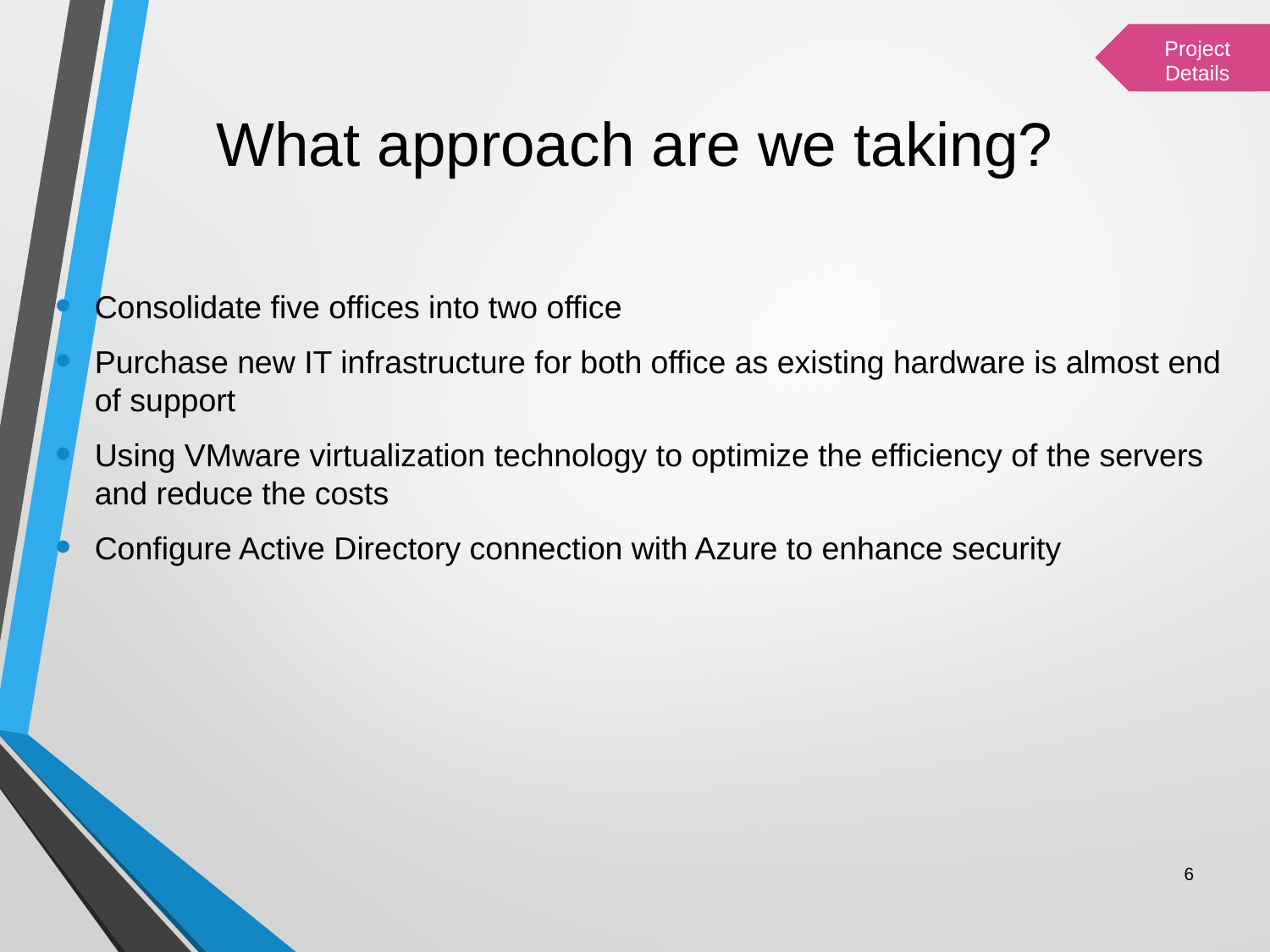

Project Details
# What approach are we taking?
Consolidate five offices into two office
Purchase new IT infrastructure for both office as existing hardware is almost end of support
Using VMware virtualization technology to optimize the efficiency of the servers and reduce the costs
Configure Active Directory connection with Azure to enhance security

6